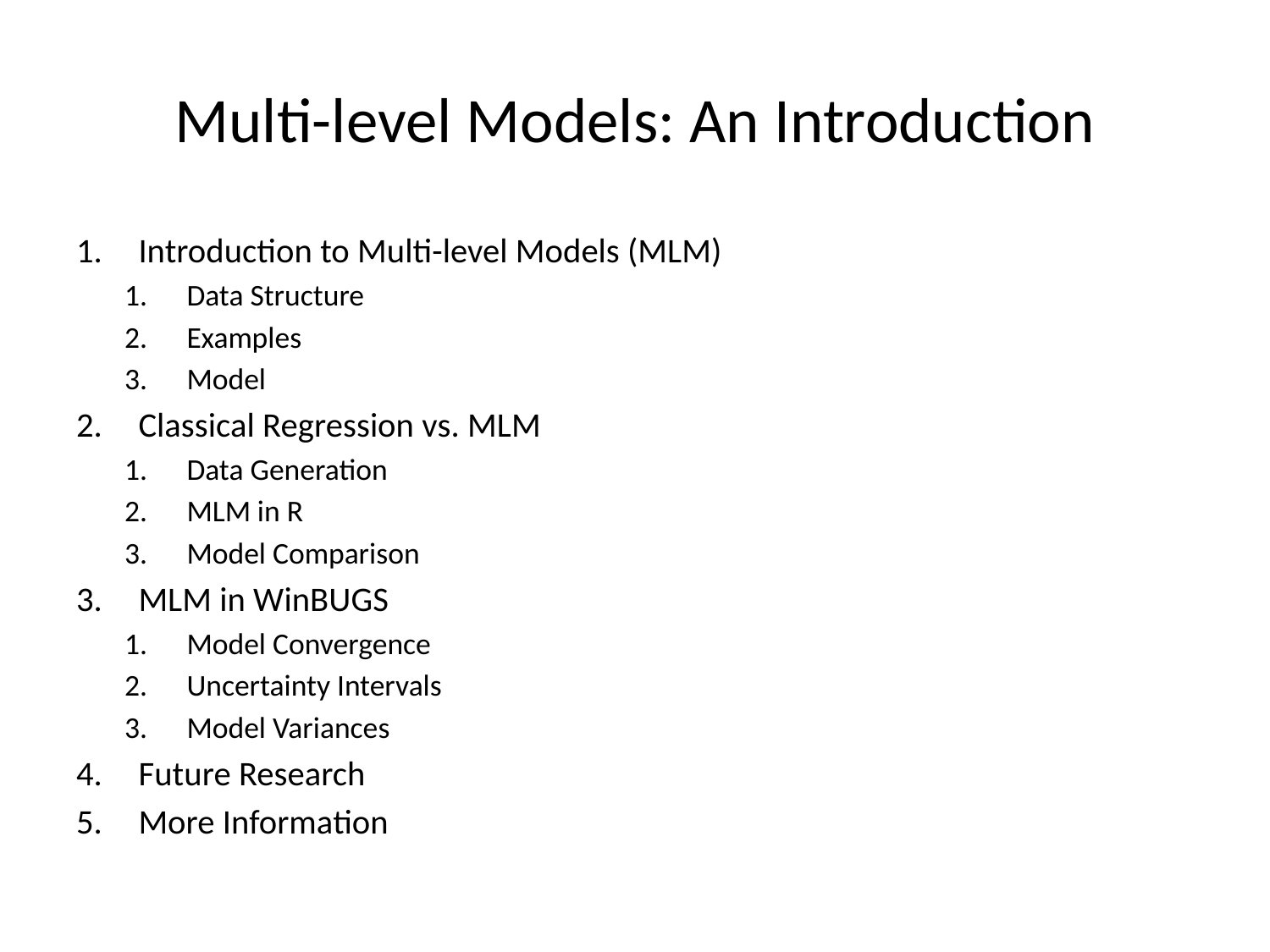

# Multi-level Models: An Introduction
Introduction to Multi-level Models (MLM)
Data Structure
Examples
Model
Classical Regression vs. MLM
Data Generation
MLM in R
Model Comparison
MLM in WinBUGS
Model Convergence
Uncertainty Intervals
Model Variances
Future Research
More Information